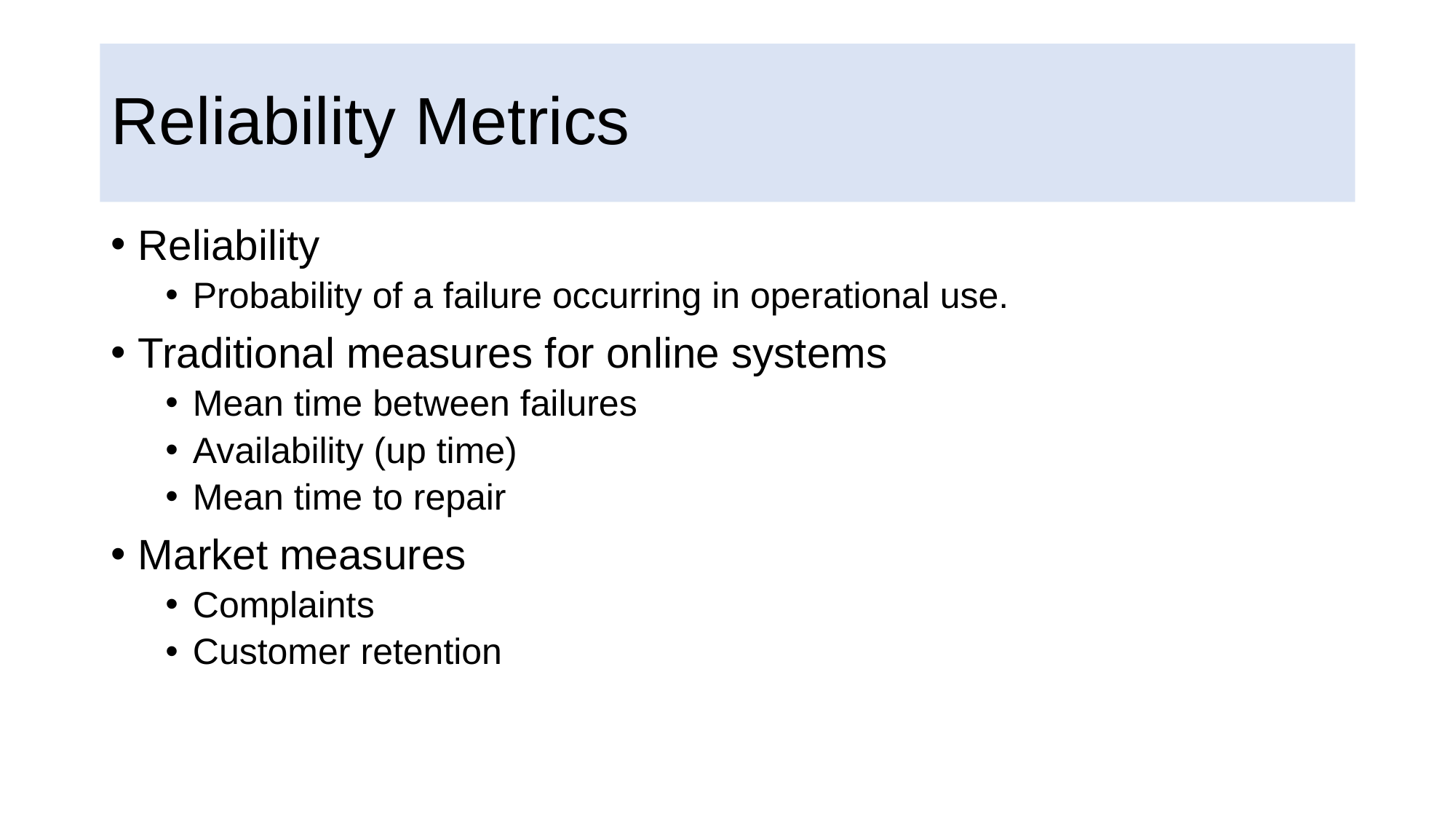

# Reliability Metrics
Reliability
Probability of a failure occurring in operational use.
Traditional measures for online systems
Mean time between failures
Availability (up time)
Mean time to repair
Market measures
Complaints
Customer retention